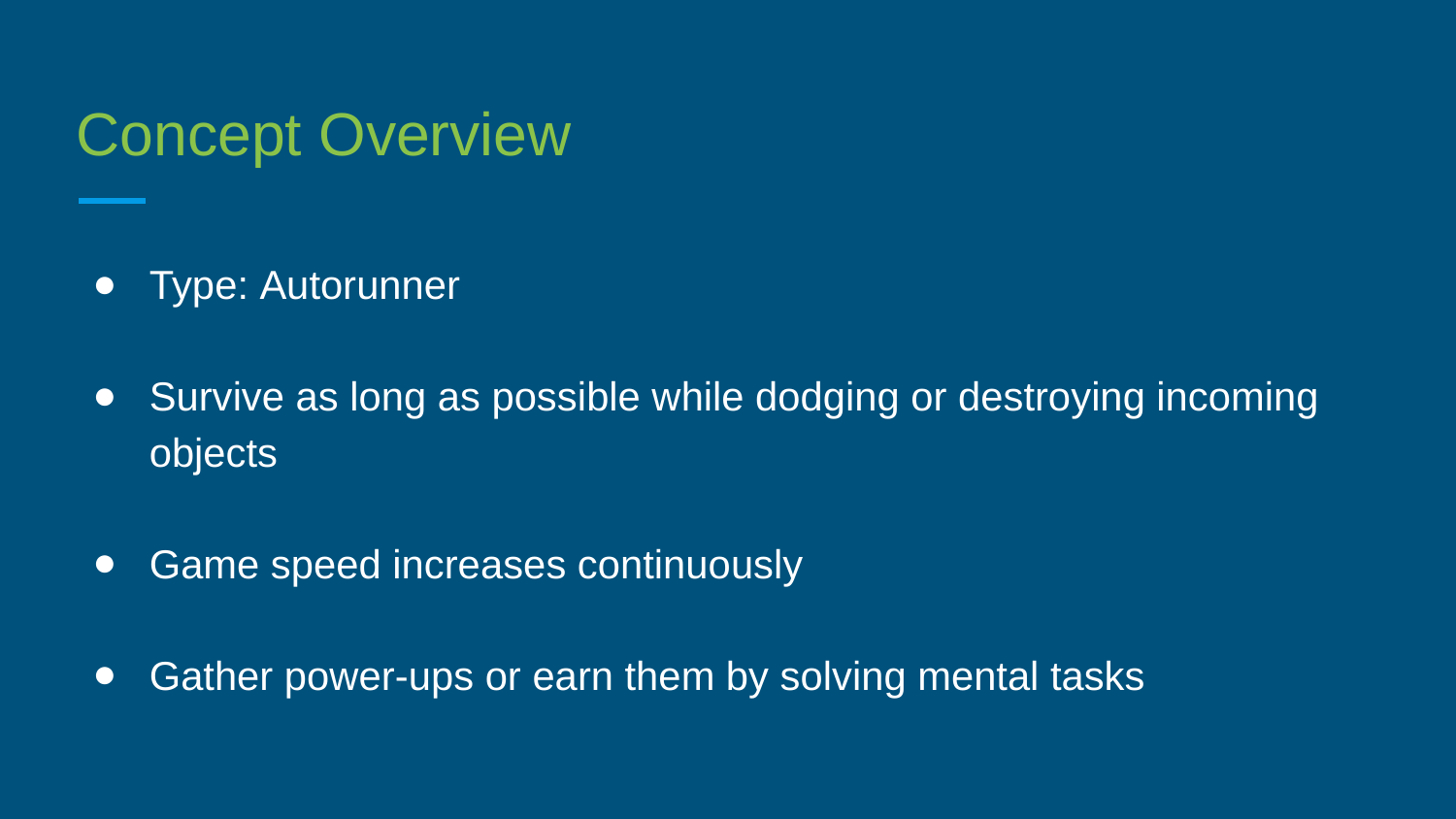

# Concept Overview
Type: Autorunner

Survive as long as possible while dodging or destroying incoming objects

Game speed increases continuously

Gather power-ups or earn them by solving mental tasks